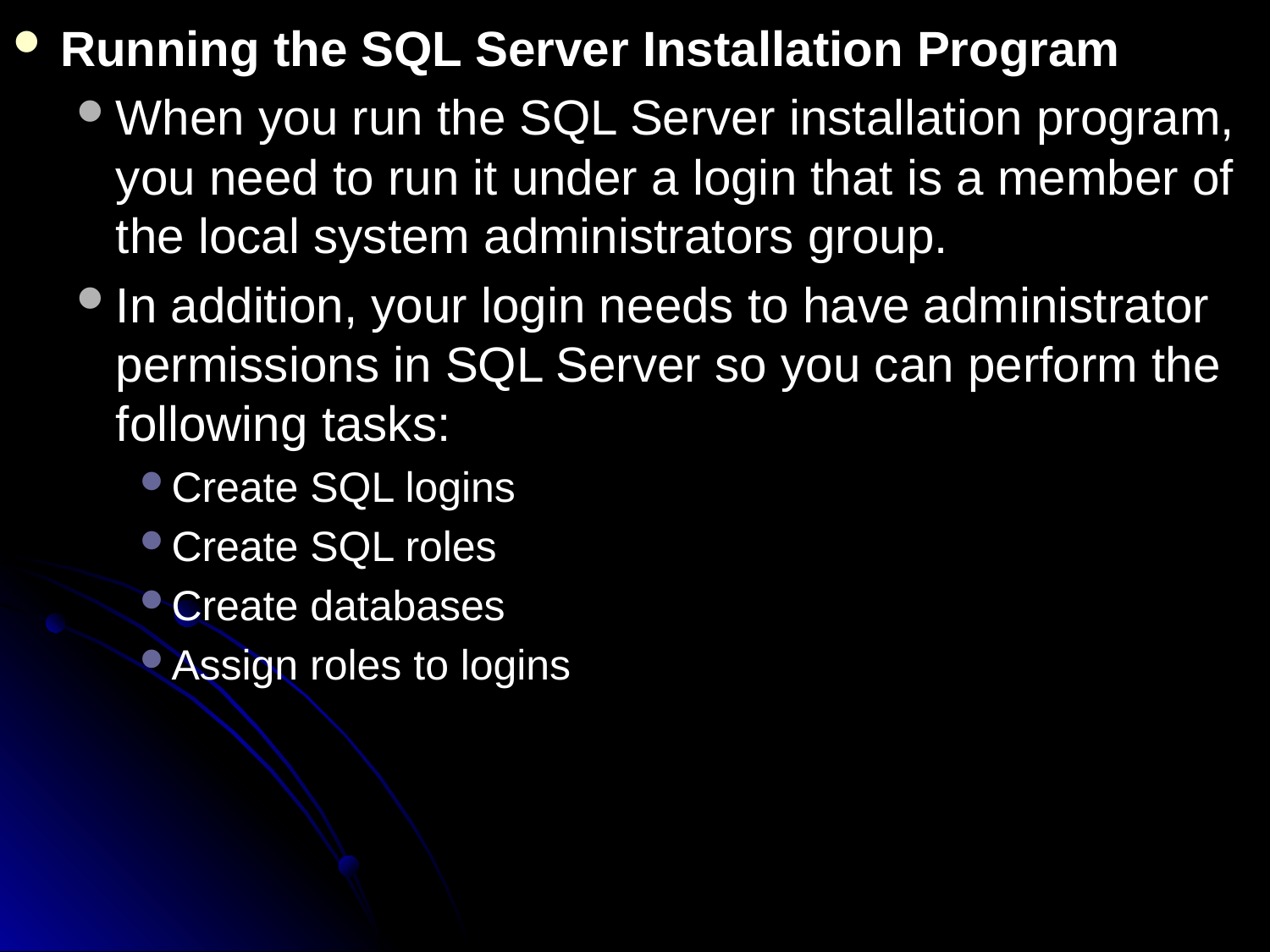

Running the SQL Server Installation Program
When you run the SQL Server installation program, you need to run it under a login that is a member of the local system administrators group.
In addition, your login needs to have administrator permissions in SQL Server so you can perform the following tasks:
Create SQL logins
Create SQL roles
Create databases
Assign roles to logins